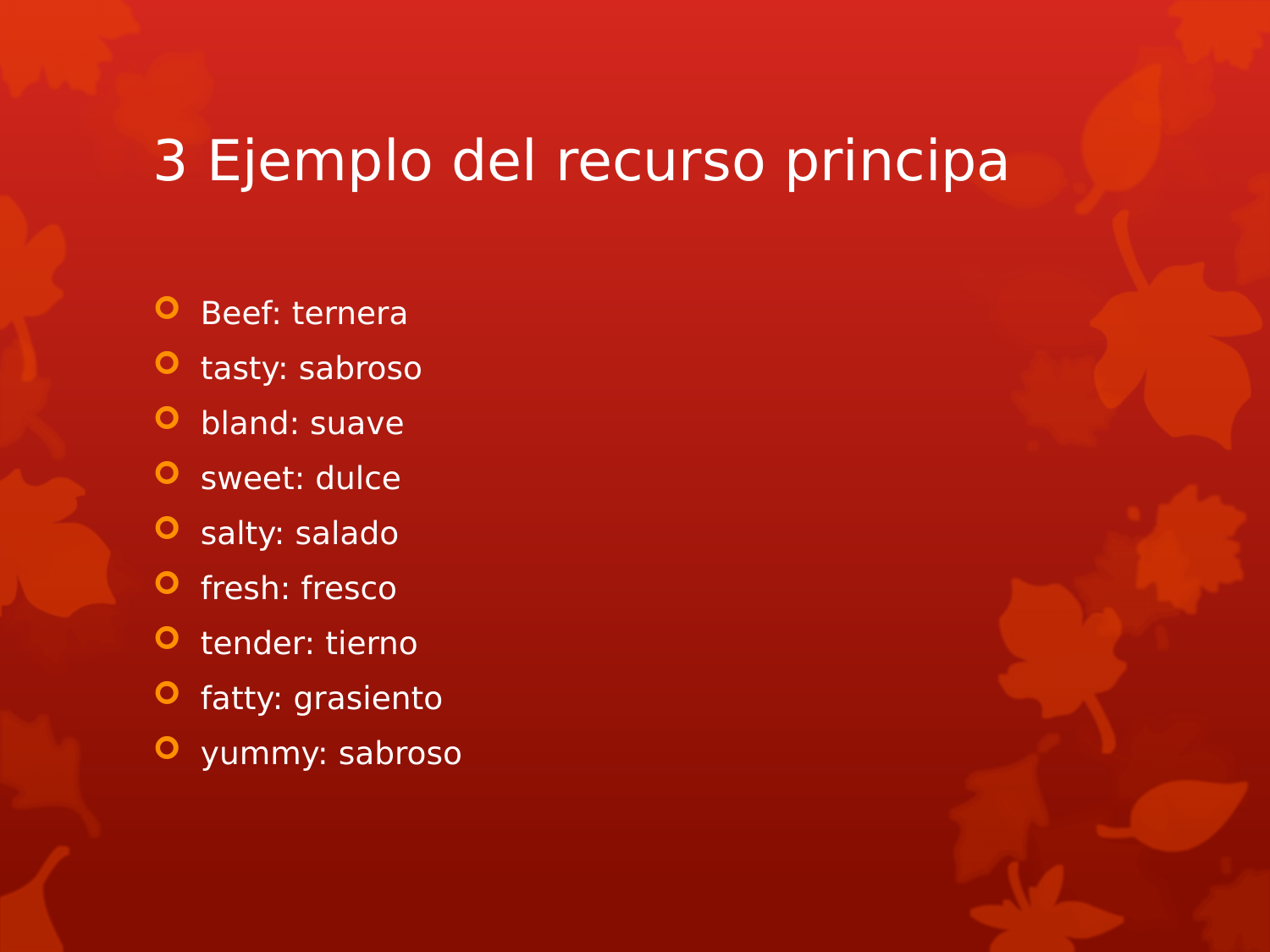

# 3 Ejemplo del recurso principa
Beef: ternera
tasty: sabroso
bland: suave
sweet: dulce
salty: salado
fresh: fresco
tender: tierno
fatty: grasiento
yummy: sabroso